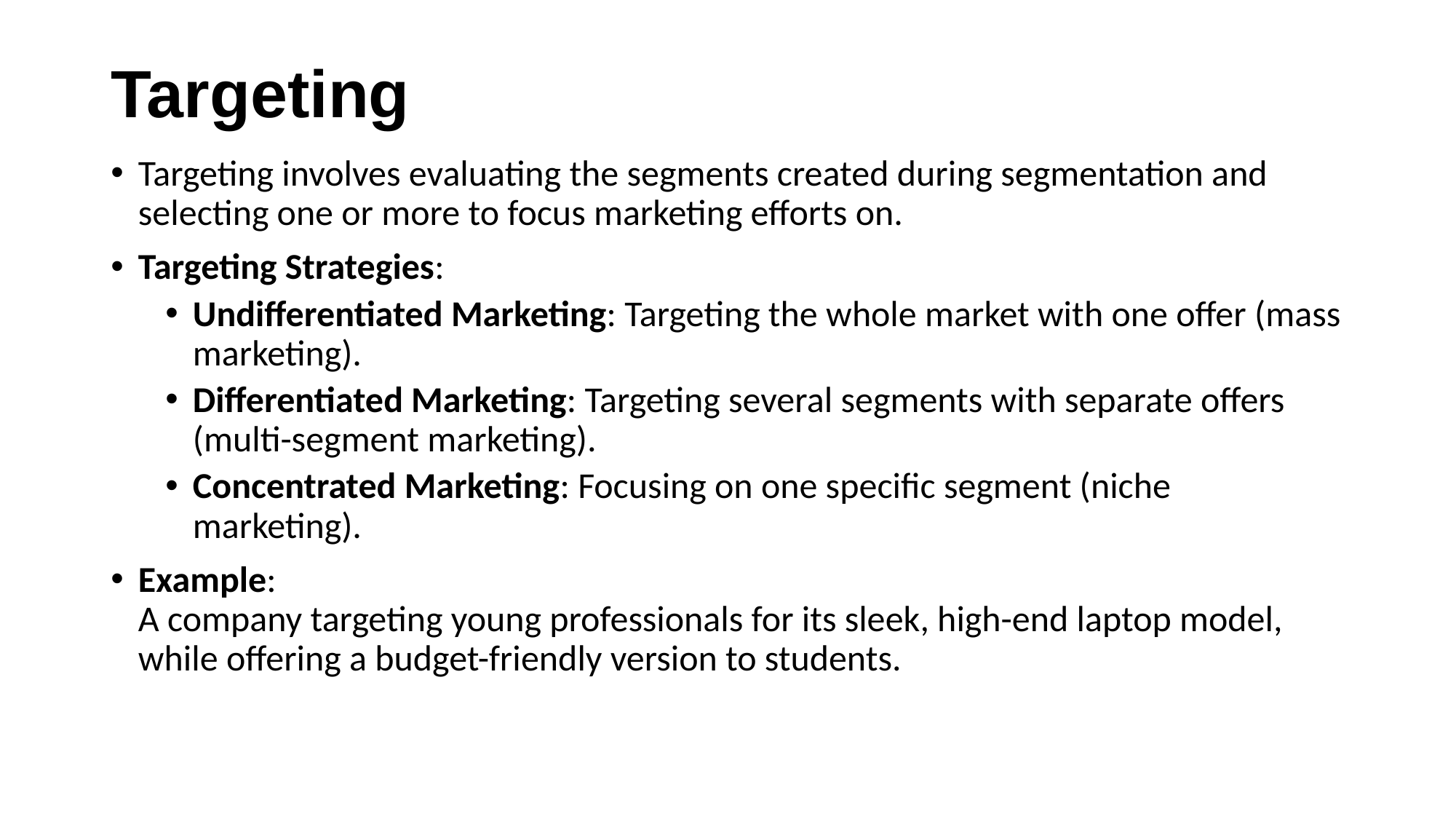

# Targeting
Targeting involves evaluating the segments created during segmentation and selecting one or more to focus marketing efforts on.
Targeting Strategies:
Undifferentiated Marketing: Targeting the whole market with one offer (mass marketing).
Differentiated Marketing: Targeting several segments with separate offers (multi-segment marketing).
Concentrated Marketing: Focusing on one specific segment (niche marketing).
Example:
A company targeting young professionals for its sleek, high-end laptop model, while offering a budget-friendly version to students.